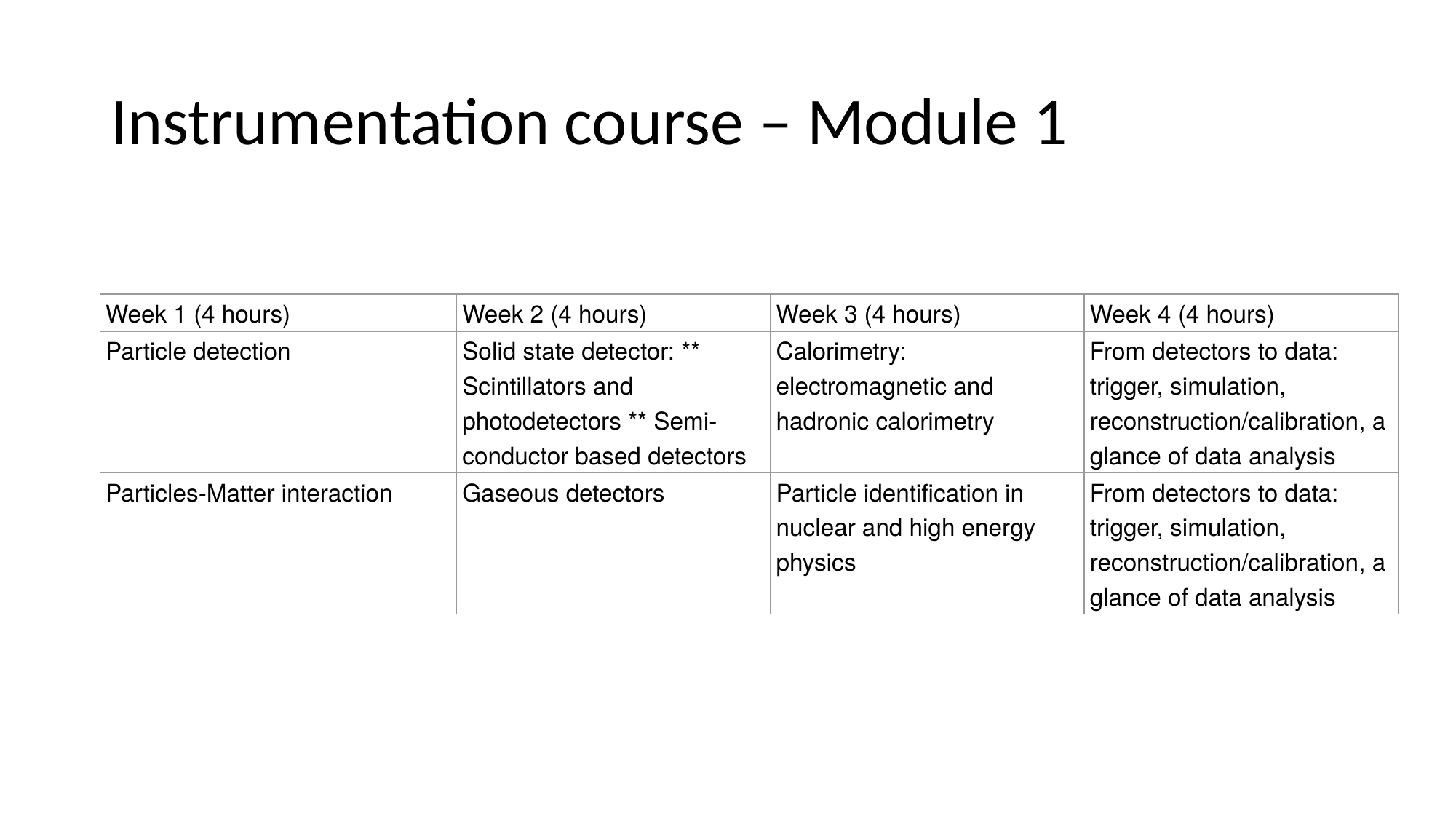

# Instrumentation course – Module 1
| Week 1 (4 hours) | Week 2 (4 hours) | Week 3 (4 hours) | Week 4 (4 hours) |
| --- | --- | --- | --- |
| Particle detection | Solid state detector: \*\* Scintillators and photodetectors \*\* Semi-conductor based detectors | Calorimetry: electromagnetic and hadronic calorimetry | From detectors to data: trigger, simulation, reconstruction/calibration, a glance of data analysis |
| Particles-Matter interaction | Gaseous detectors | Particle identification in nuclear and high energy physics | From detectors to data: trigger, simulation, reconstruction/calibration, a glance of data analysis |